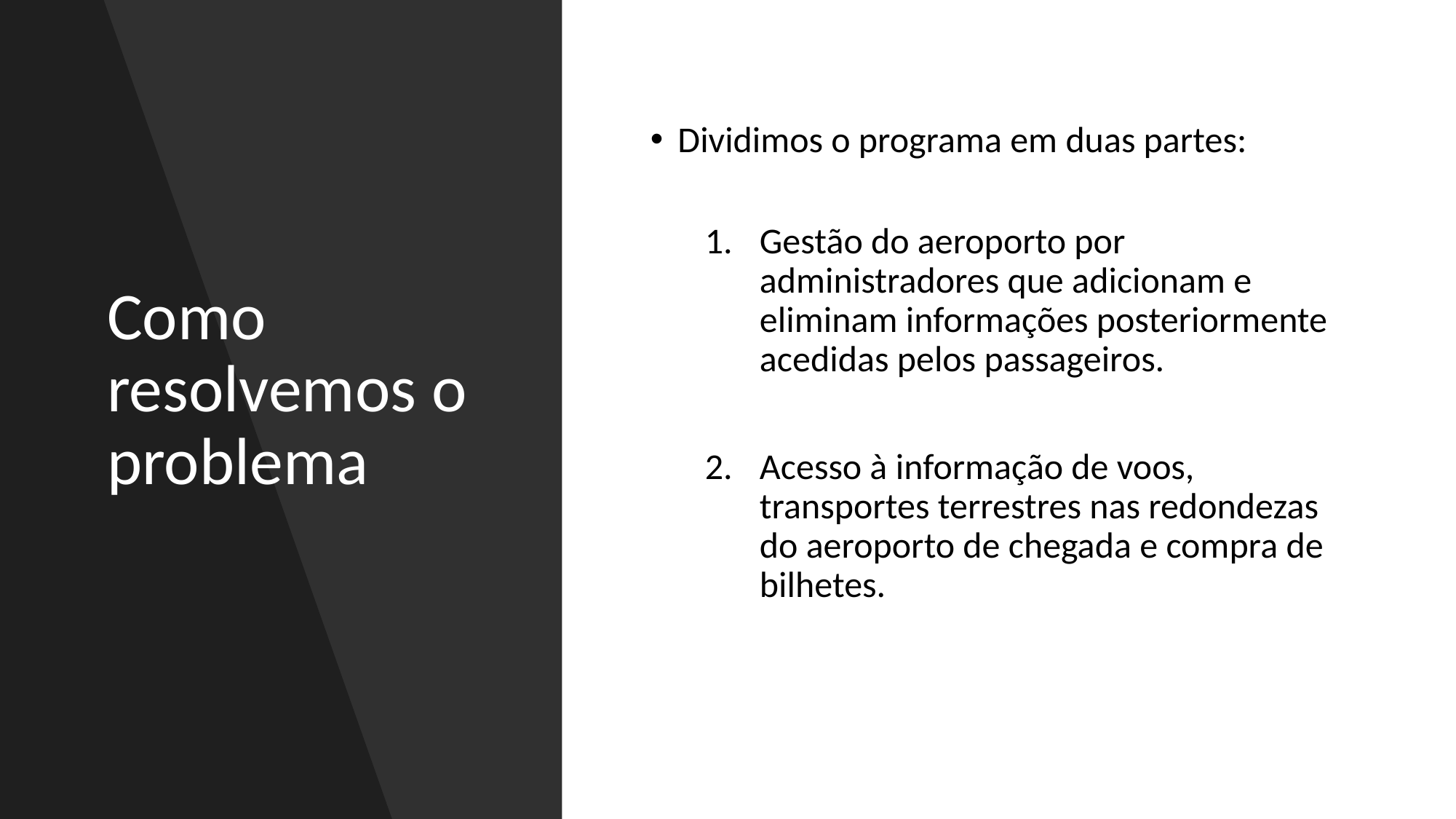

# Como resolvemos o problema
Dividimos o programa em duas partes:

Gestão do aeroporto por administradores que adicionam e eliminam informações posteriormente acedidas pelos passageiros.

Acesso à informação de voos, transportes terrestres nas redondezas do aeroporto de chegada e compra de bilhetes.